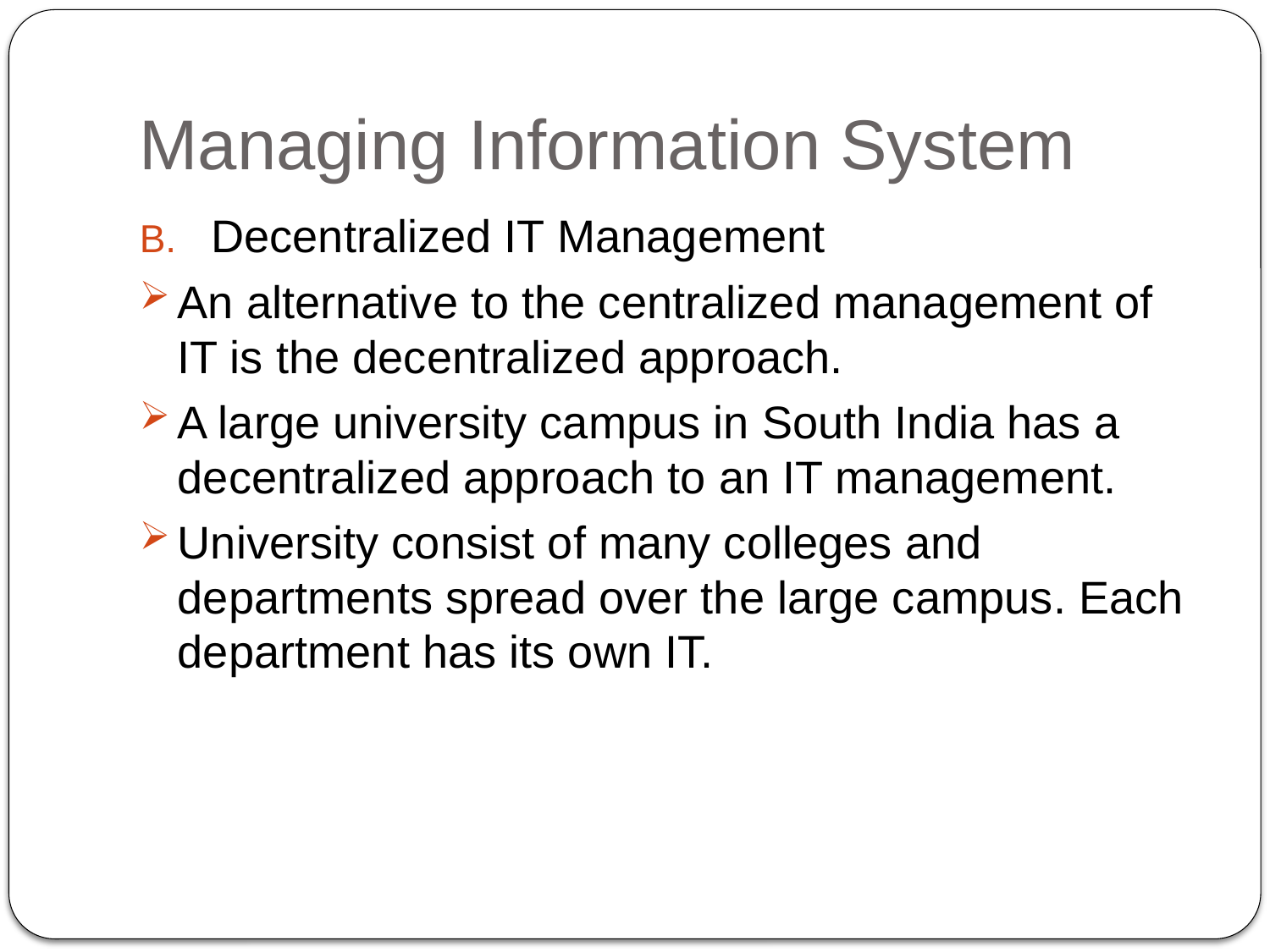

# Managing Information System
Decentralized IT Management
An alternative to the centralized management of IT is the decentralized approach.
A large university campus in South India has a decentralized approach to an IT management.
University consist of many colleges and departments spread over the large campus. Each department has its own IT.